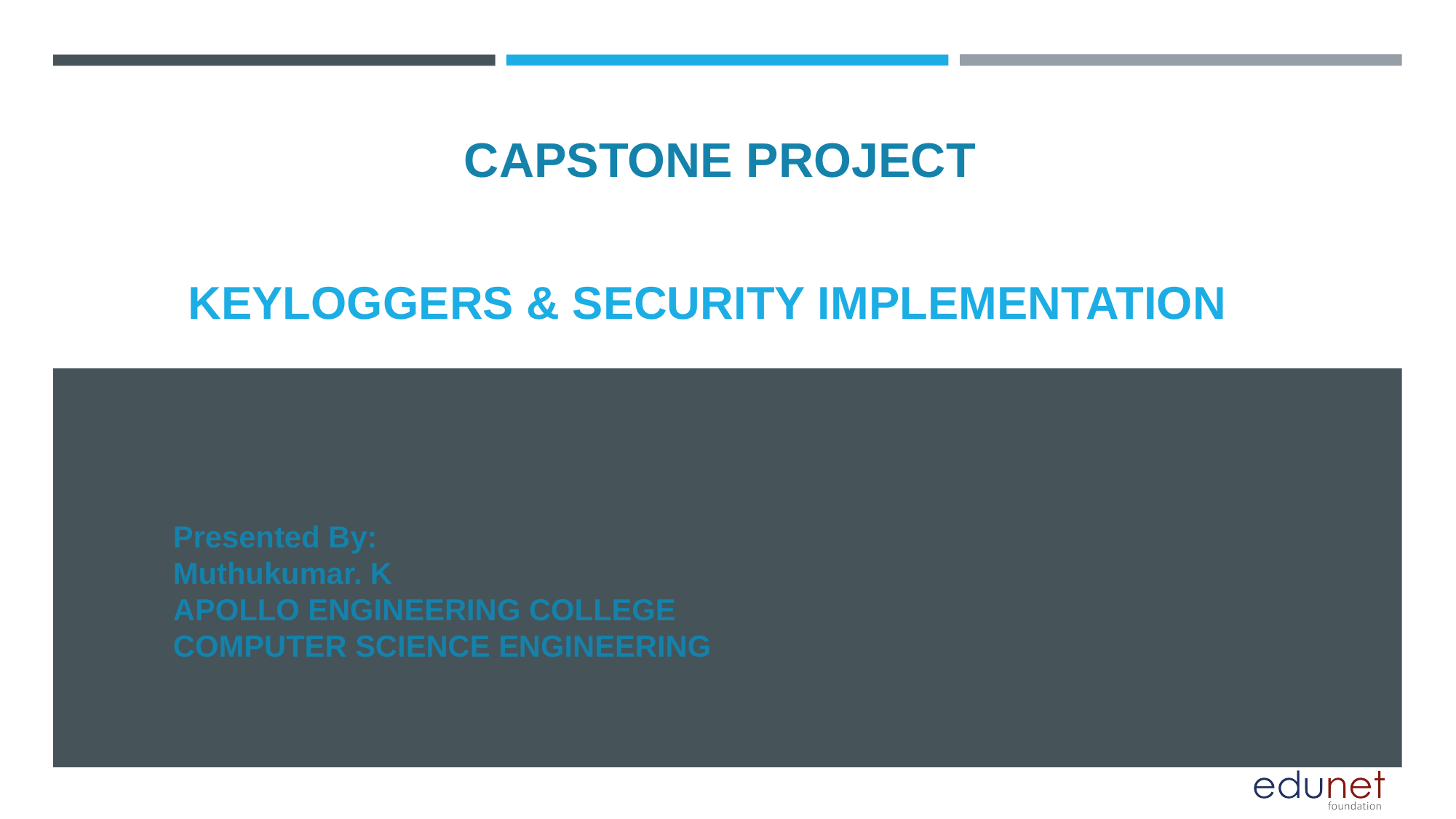

CAPSTONE PROJECT
# KEYLOGGERS & SECURITY IMPLEMENTATION
Presented By:
Muthukumar. K
APOLLO ENGINEERING COLLEGE
COMPUTER SCIENCE ENGINEERING